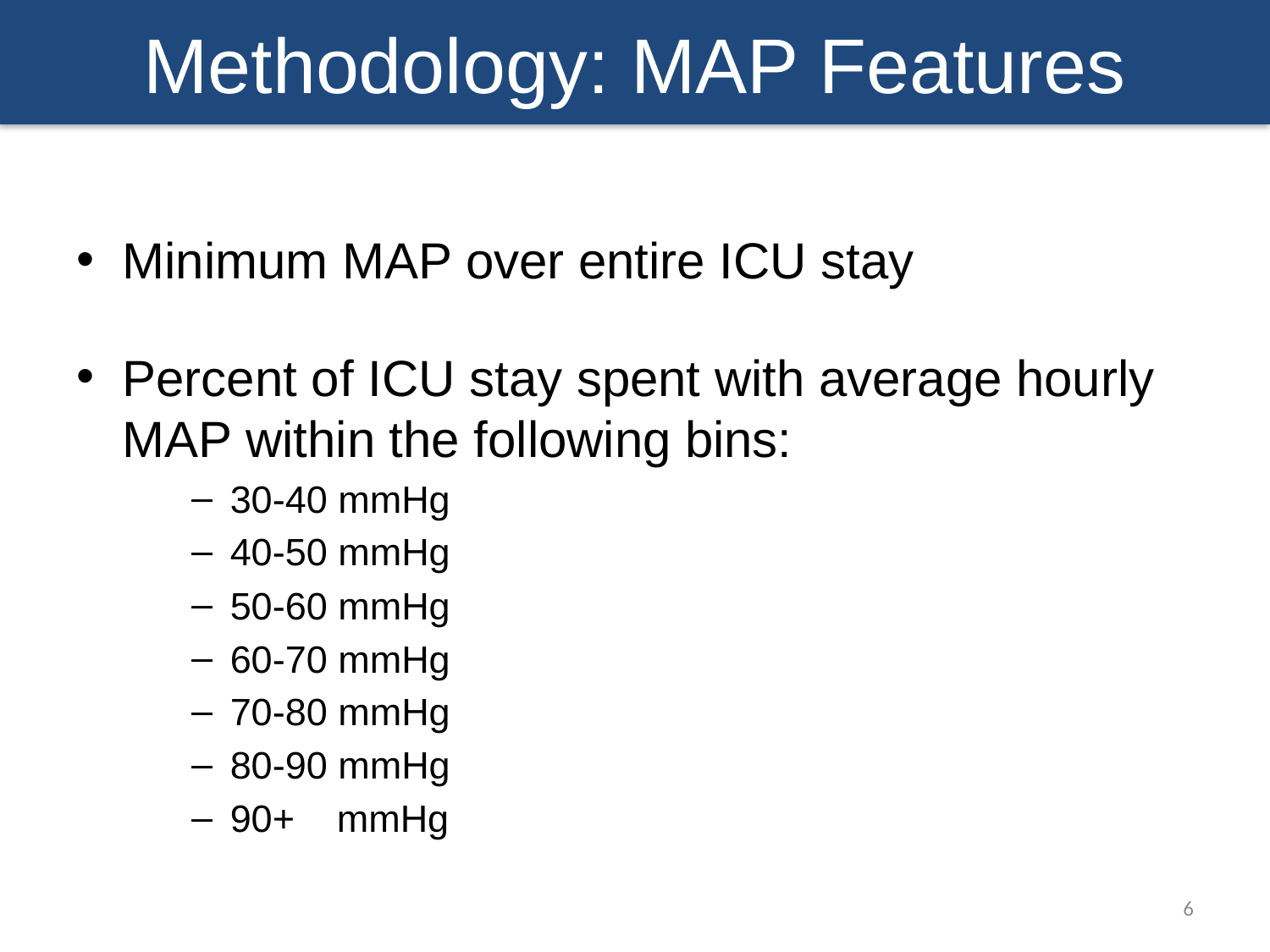

# Methodology: MAP Features
Minimum MAP over entire ICU stay
Percent of ICU stay spent with average hourly MAP within the following bins:
30-40 mmHg
40-50 mmHg
50-60 mmHg
60-70 mmHg
70-80 mmHg
80-90 mmHg
90+    mmHg

6